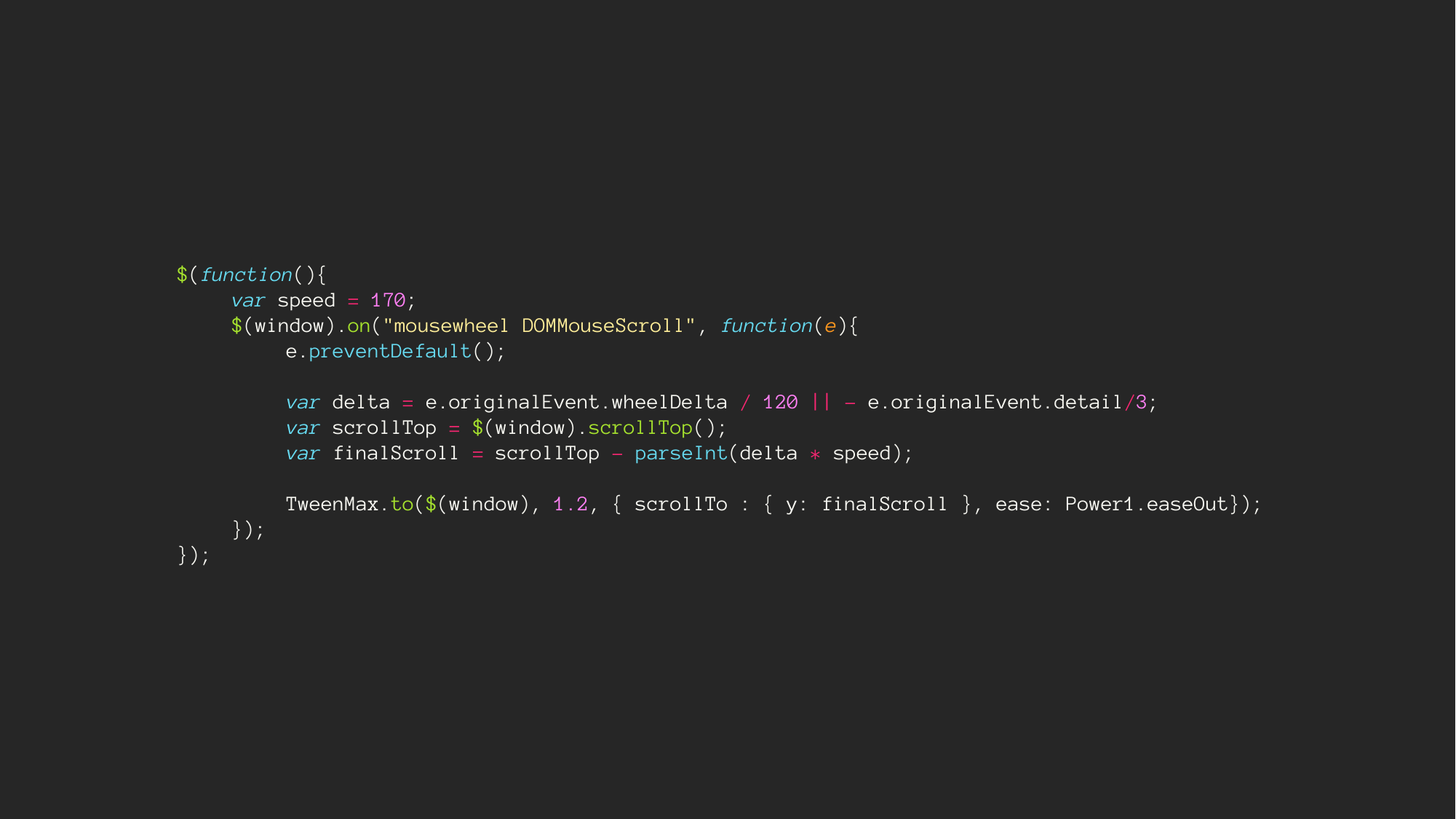

$(function(){
var speed = 170;
$(window).on("mousewheel DOMMouseScroll", function(e){
e.preventDefault();

var delta = e.originalEvent.wheelDelta / 120 || - e.originalEvent.detail/3;
var scrollTop = $(window).scrollTop();
var finalScroll = scrollTop - parseInt(delta * speed);
TweenMax.to($(window), 1.2, { scrollTo : { y: finalScroll }, ease: Power1.easeOut});
});
});